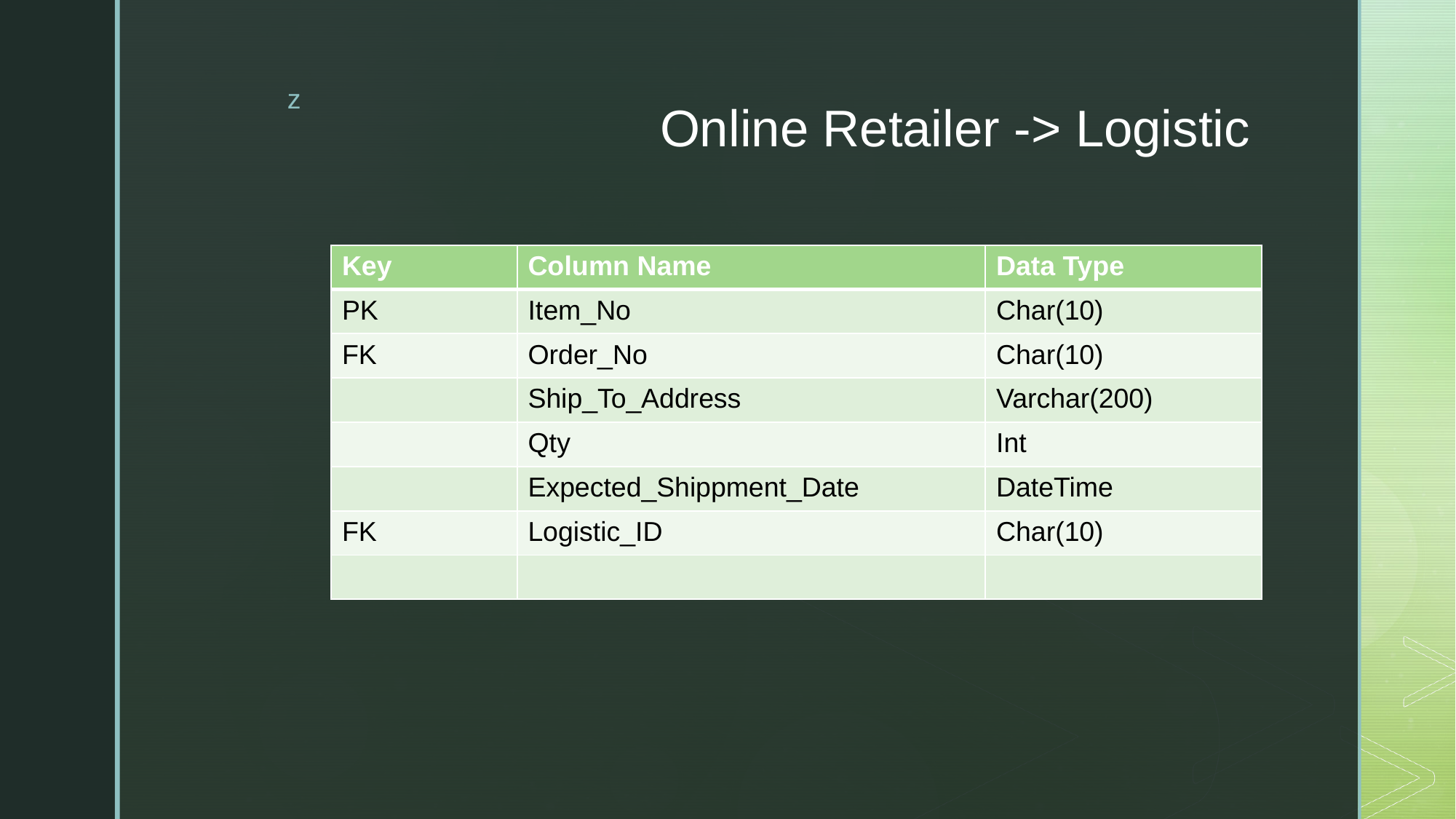

# Online Retailer -> Logistic
| Key | Column Name | Data Type |
| --- | --- | --- |
| PK | Item\_No | Char(10) |
| FK | Order\_No | Char(10) |
|  | Ship\_To\_Address | Varchar(200) |
|  | Qty | Int |
|  | Expected\_Shippment\_Date | DateTime |
| FK | Logistic\_ID | Char(10) |
|  |  |  |